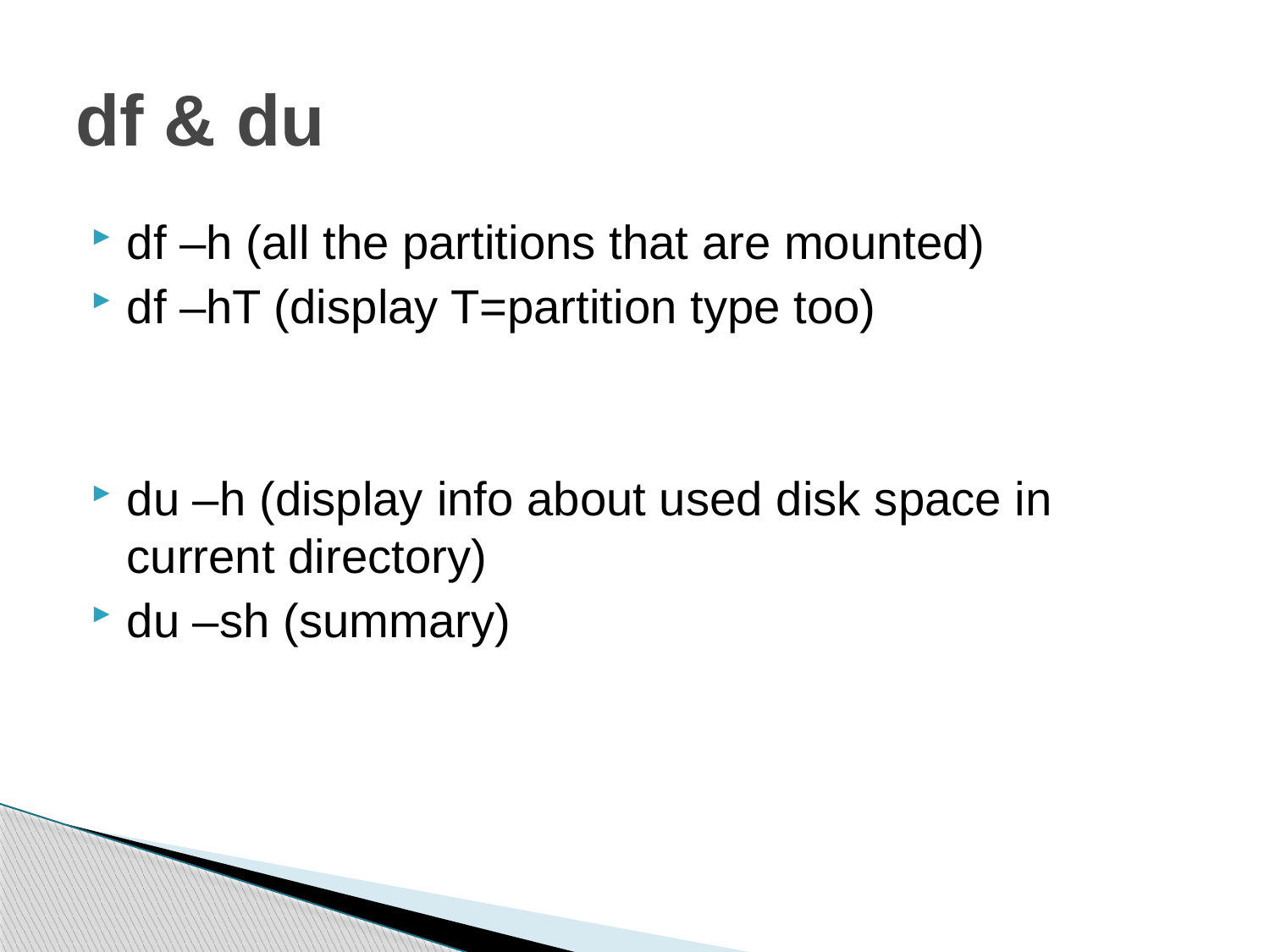

# df & du
df –h (all the partitions that are mounted)
df –hT (display T=partition type too)

du –h (display info about used disk space in current directory)
du –sh (summary)